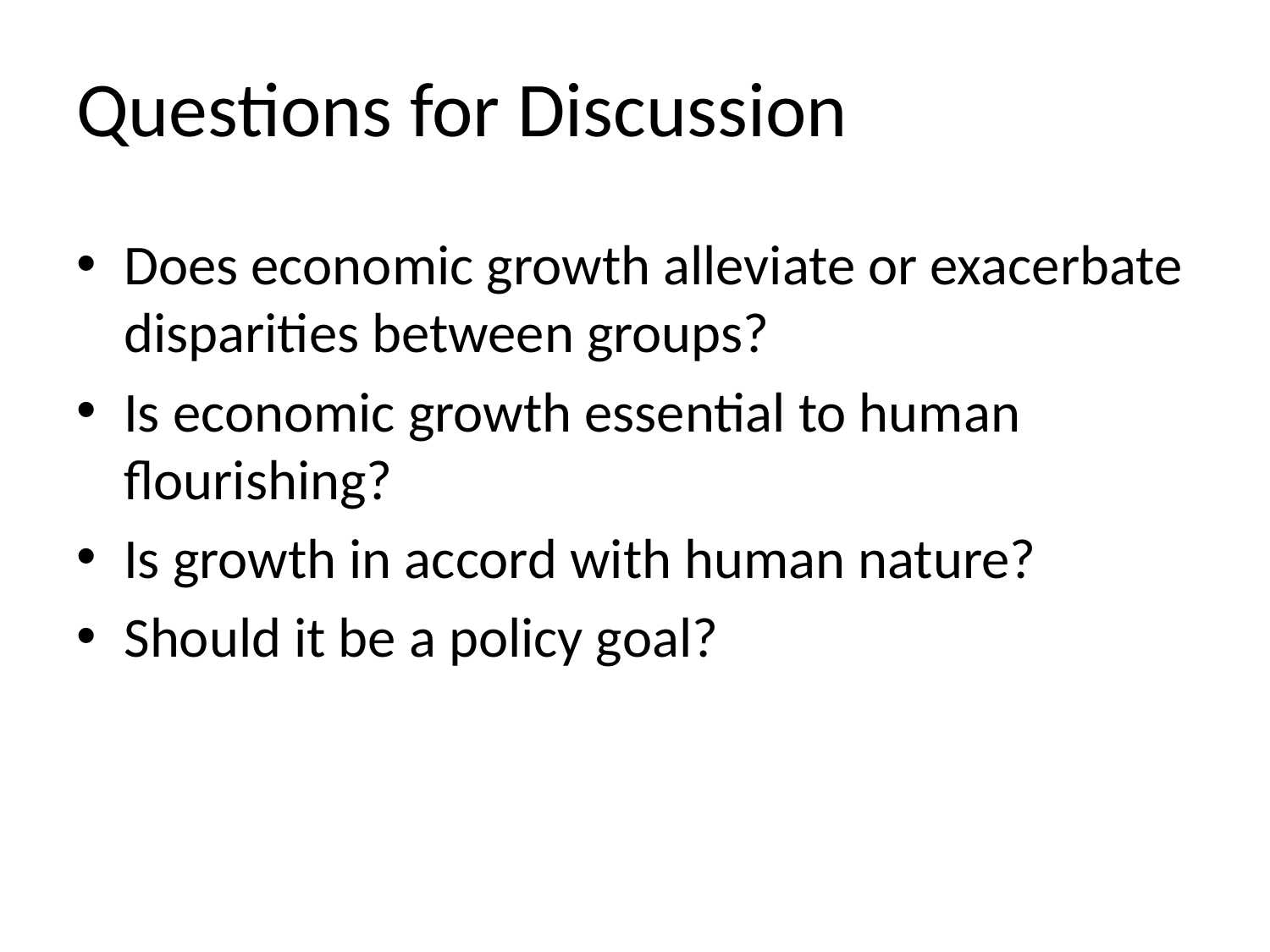

# Questions for Discussion
Does economic growth alleviate or exacerbate disparities between groups?
Is economic growth essential to human flourishing?
Is growth in accord with human nature?
Should it be a policy goal?